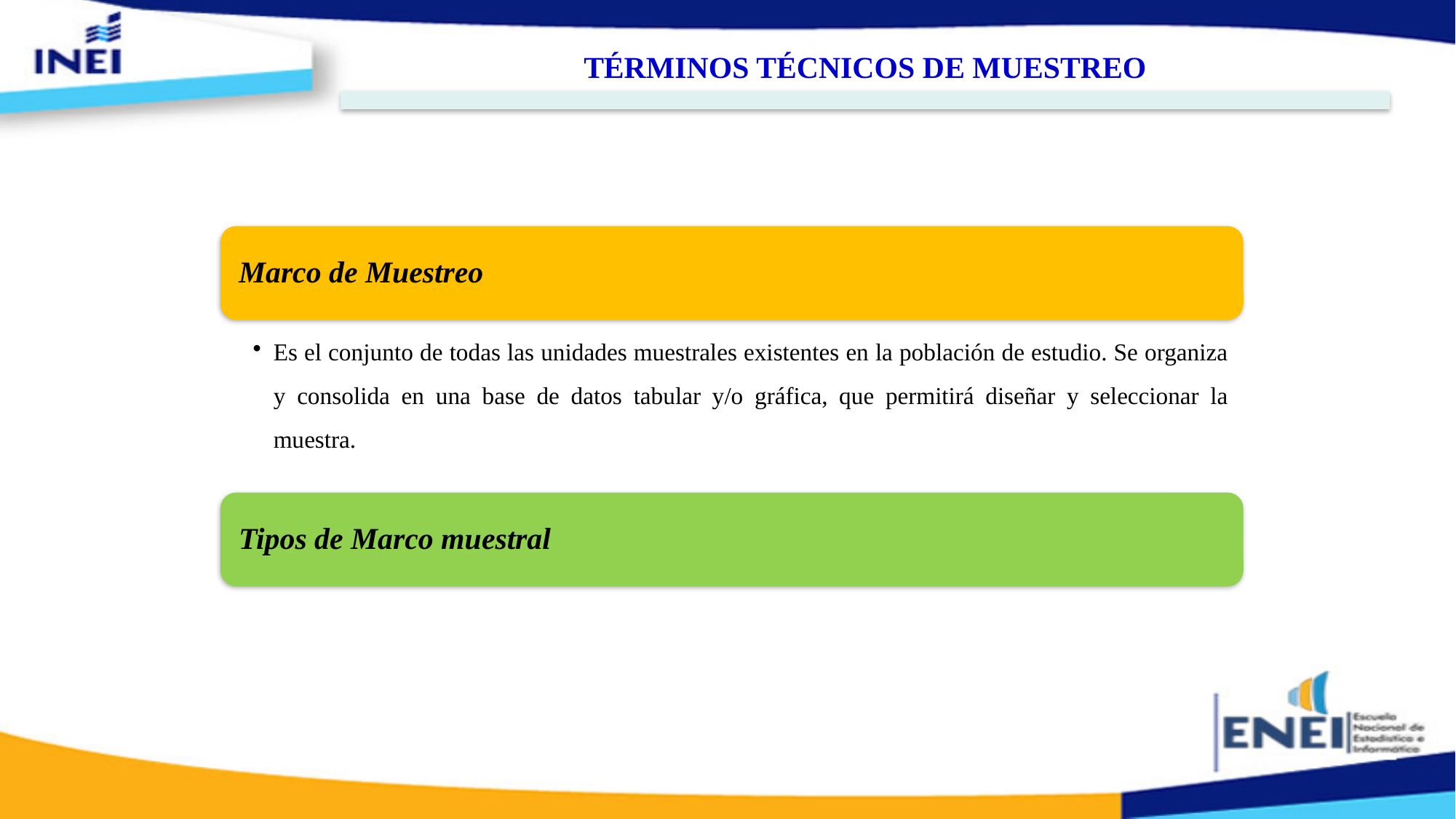

TÉRMINOS TÉCNICOS DE MUESTREO
Marco de Muestreo
Es el conjunto de todas las unidades muestrales existentes en la población de estudio. Se organiza y consolida en una base de datos tabular y/o gráfica, que permitirá diseñar y seleccionar la muestra.

Tipos de Marco muestral